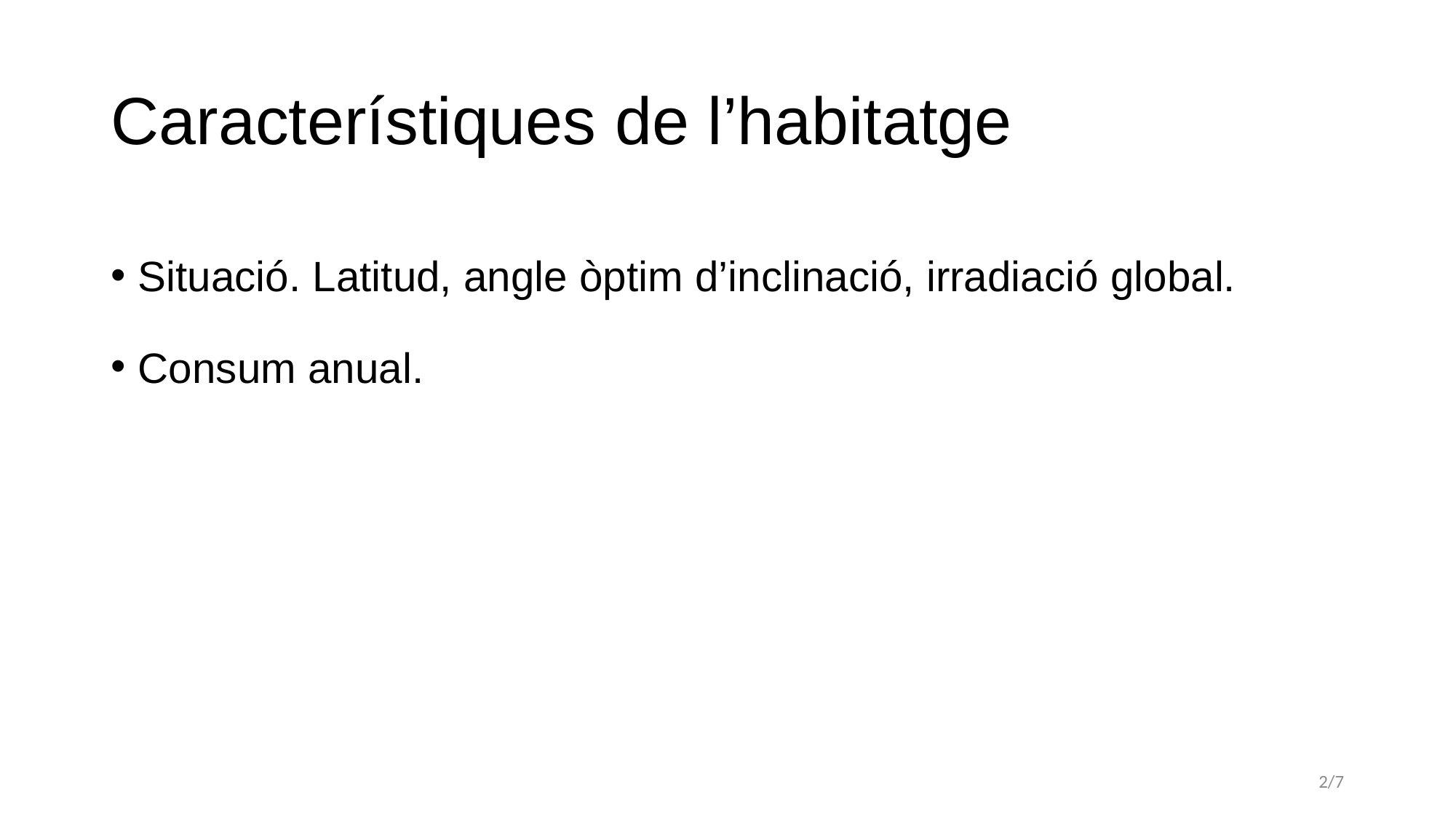

# Característiques de l’habitatge
Situació. Latitud, angle òptim d’inclinació, irradiació global.
Consum anual.
2/7